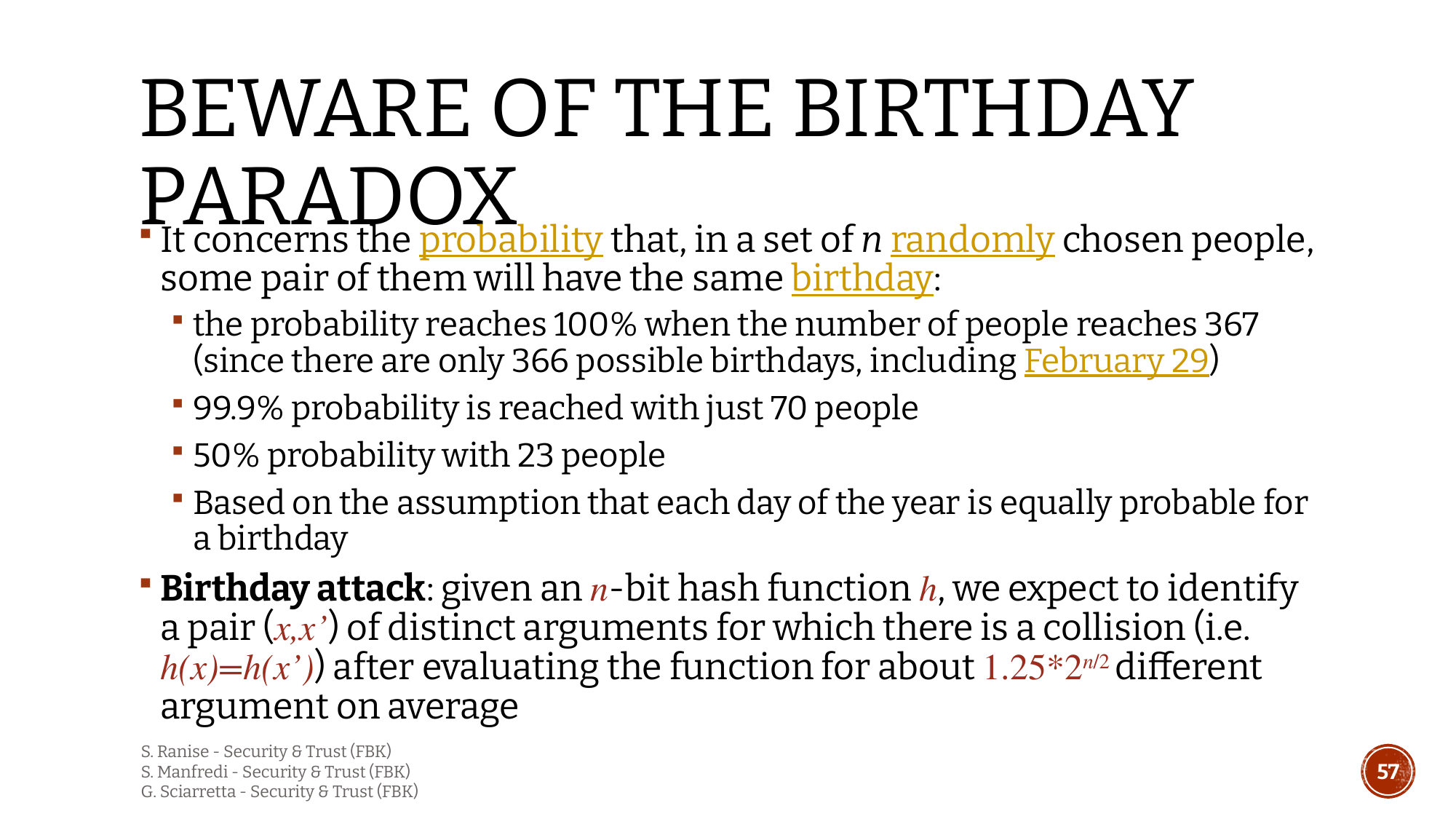

# Beware of the birthday paradox
It concerns the probability that, in a set of n randomly chosen people, some pair of them will have the same birthday:
the probability reaches 100% when the number of people reaches 367 (since there are only 366 possible birthdays, including February 29)
99.9% probability is reached with just 70 people
50% probability with 23 people
Based on the assumption that each day of the year is equally probable for a birthday
Birthday attack: given an n-bit hash function h, we expect to identify a pair (x,x’) of distinct arguments for which there is a collision (i.e. h(x)=h(x’)) after evaluating the function for about 1.25*2n/2 different argument on average
S. Ranise - Security & Trust (FBK)
S. Manfredi - Security & Trust (FBK)
G. Sciarretta - Security & Trust (FBK)
57